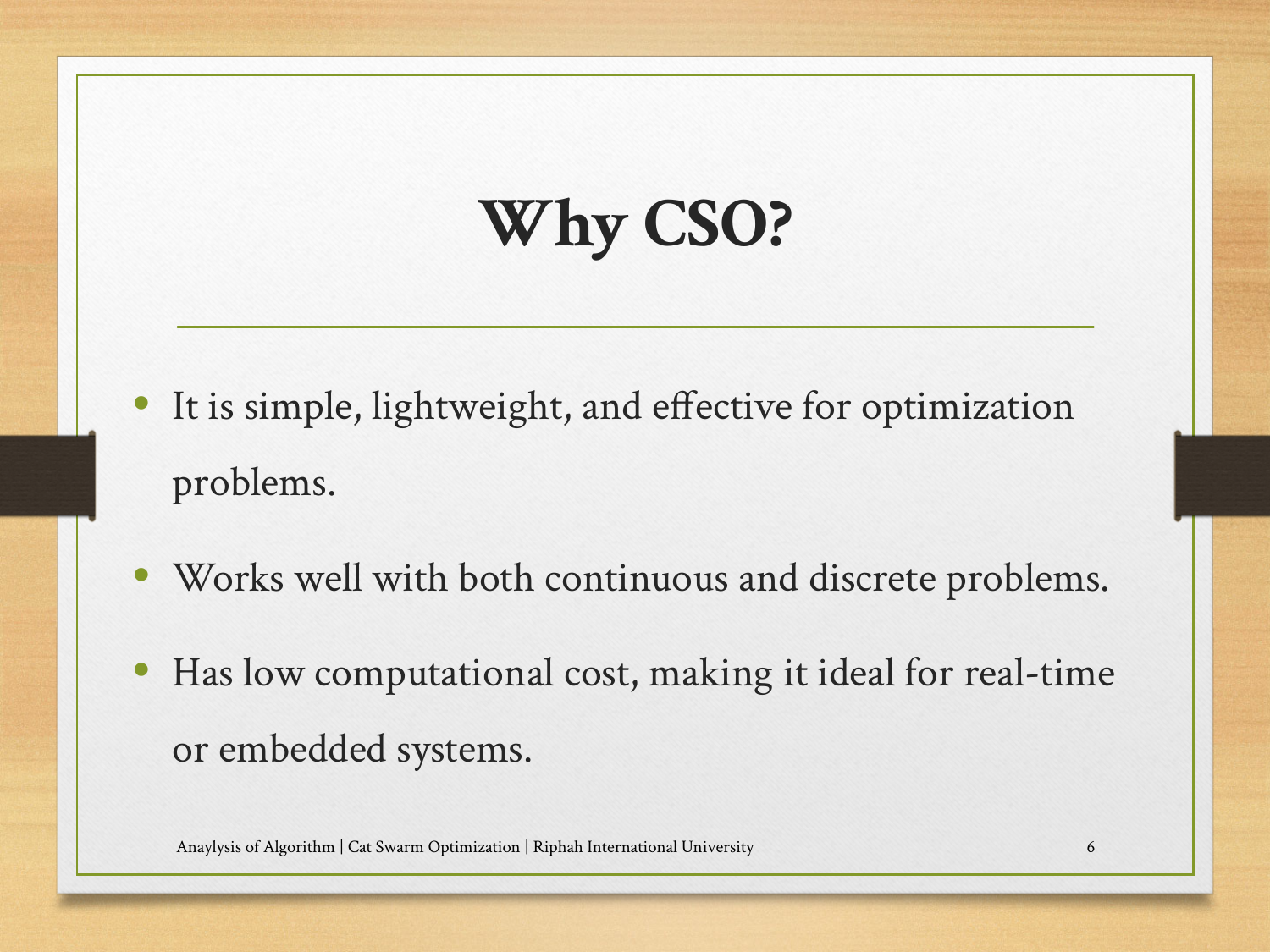

# Why CSO?
It is simple, lightweight, and effective for optimization problems.
Works well with both continuous and discrete problems.
Has low computational cost, making it ideal for real-time or embedded systems.
Anaylysis of Algorithm | Cat Swarm Optimization | Riphah International University
6